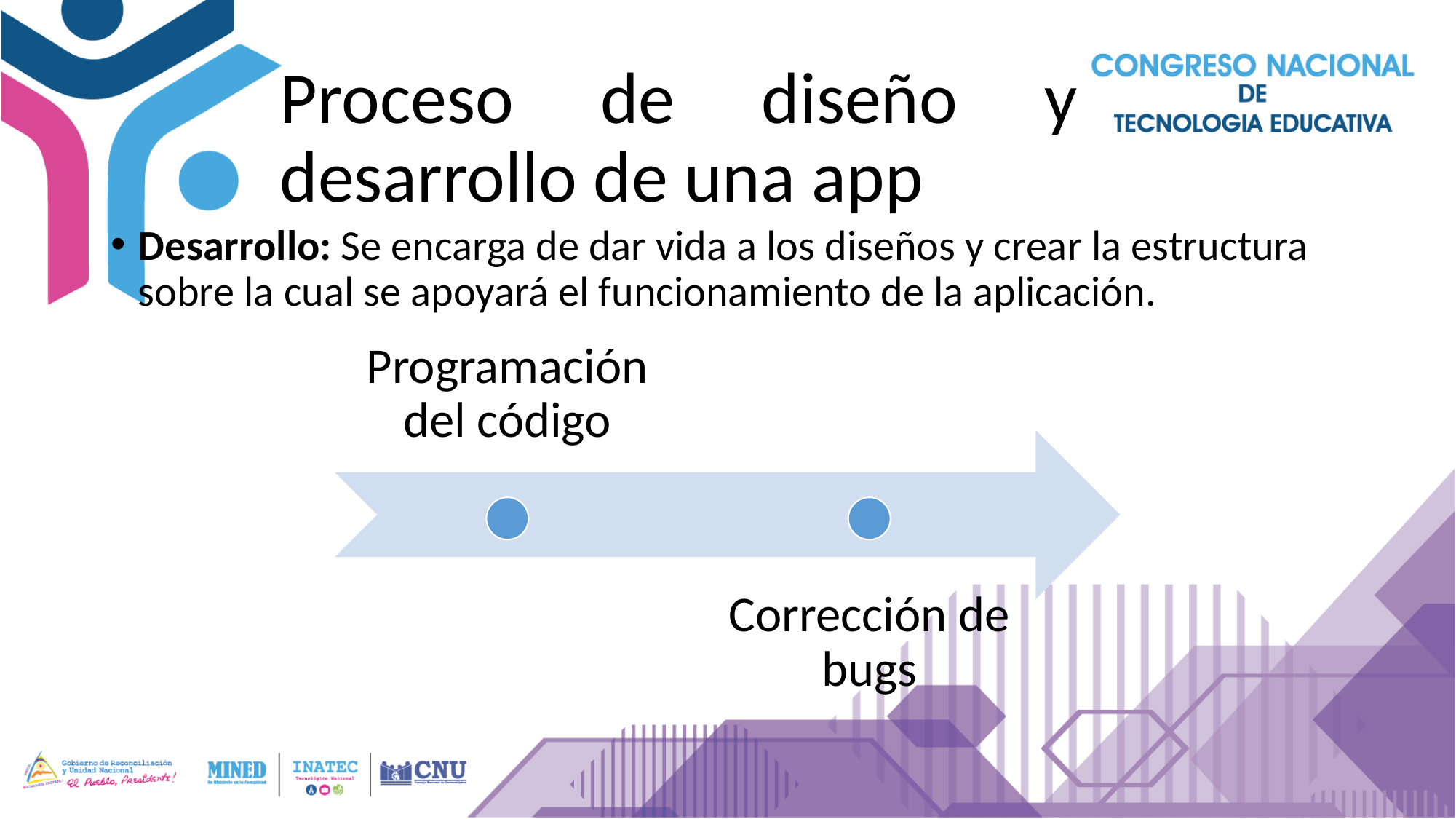

# Proceso de diseño y desarrollo de una app
Desarrollo: Se encarga de dar vida a los diseños y crear la estructura sobre la cual se apoyará el funcionamiento de la aplicación.

Programación del código
Corrección de bugs